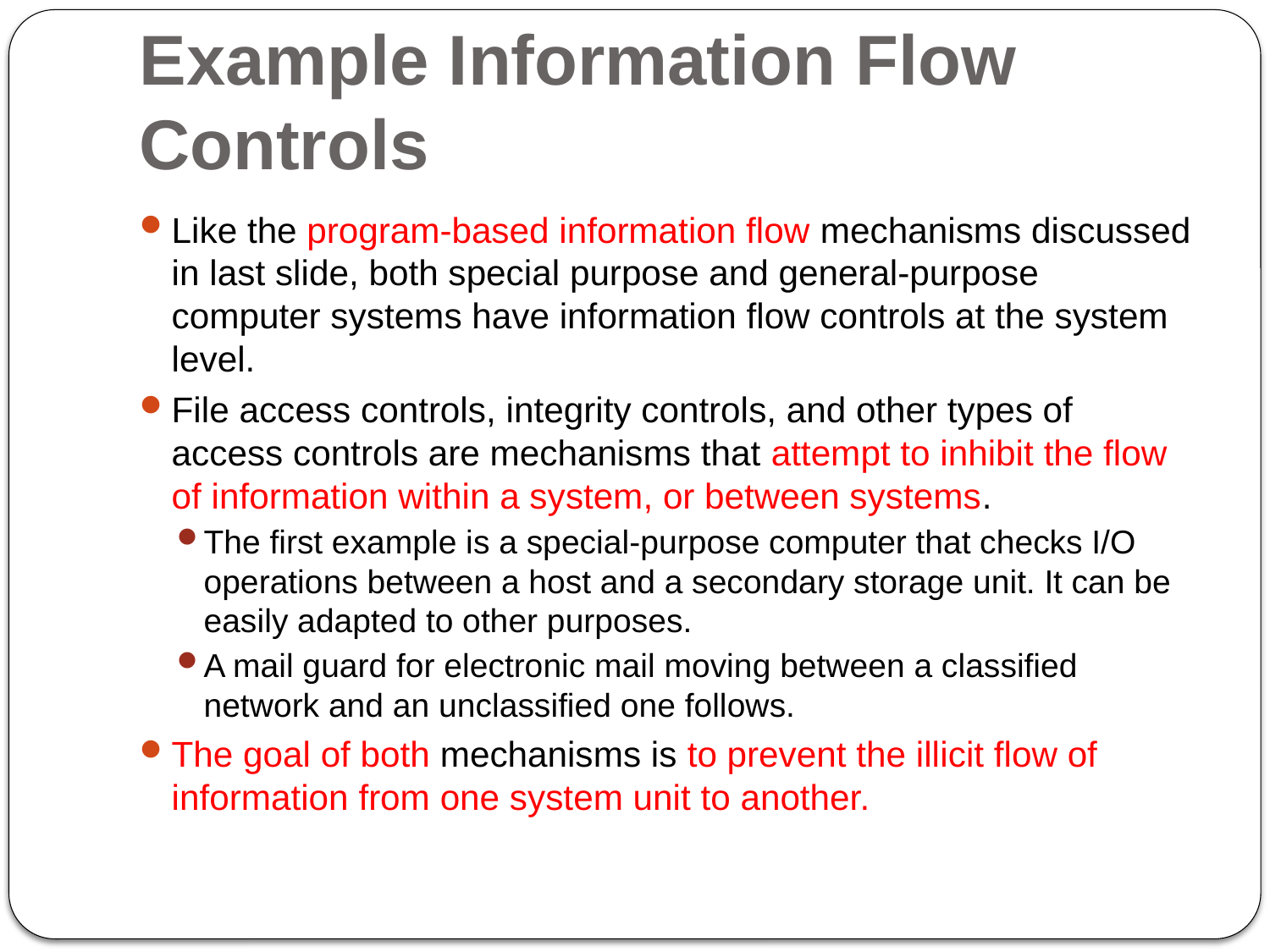

# Example Information Flow Controls
Like the program-based information flow mechanisms discussed in last slide, both special purpose and general-purpose computer systems have information flow controls at the system level.
File access controls, integrity controls, and other types of access controls are mechanisms that attempt to inhibit the flow of information within a system, or between systems.
The first example is a special-purpose computer that checks I/O operations between a host and a secondary storage unit. It can be easily adapted to other purposes.
A mail guard for electronic mail moving between a classified network and an unclassified one follows.
The goal of both mechanisms is to prevent the illicit flow of information from one system unit to another.